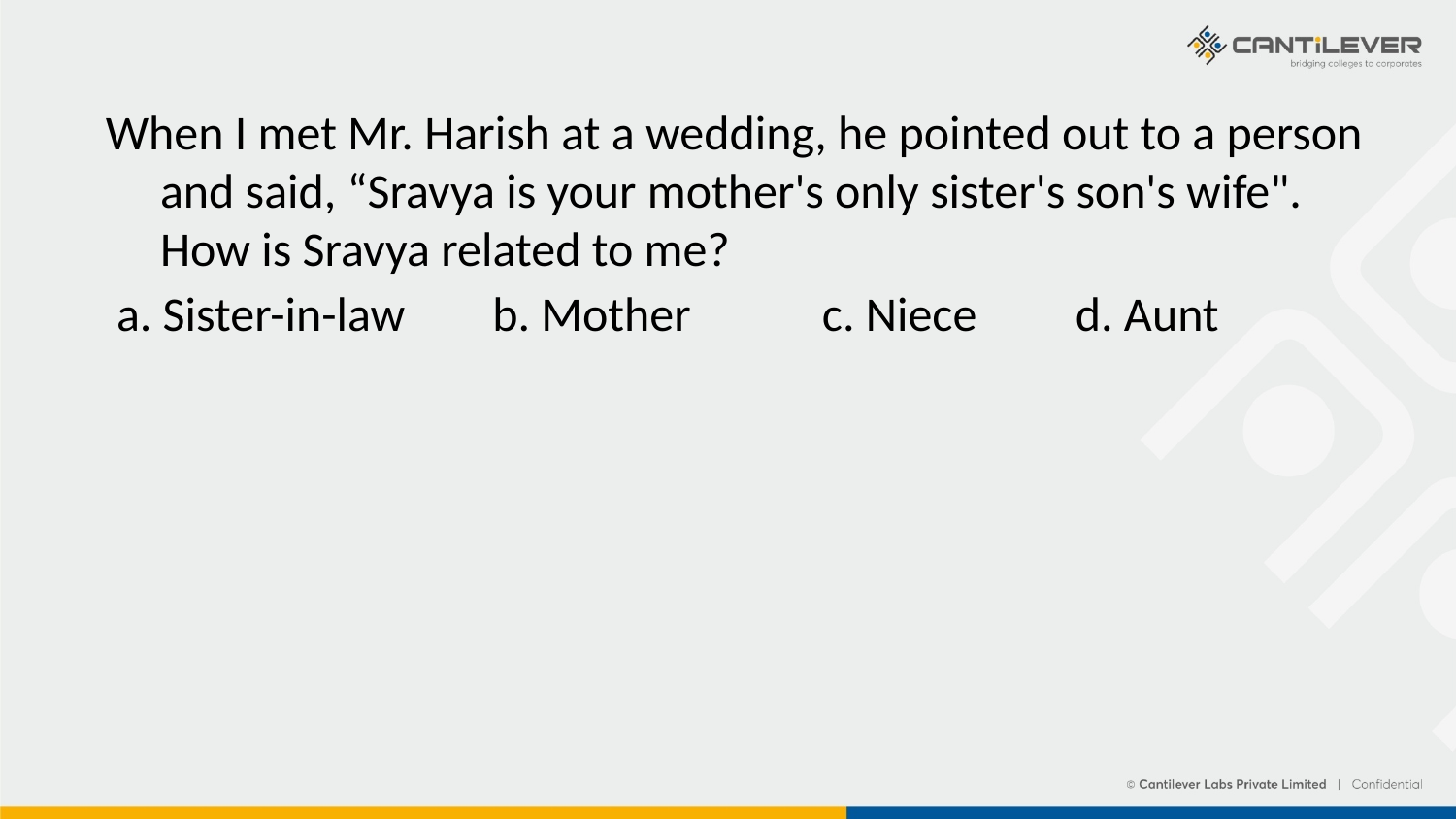

When I met Mr. Harish at a wedding, he pointed out to a person and said, “Sravya is your mother's only sister's son's wife".       How is Sravya related to me?
 a. Sister-in-law        b. Mother            c. Niece         d. Aunt